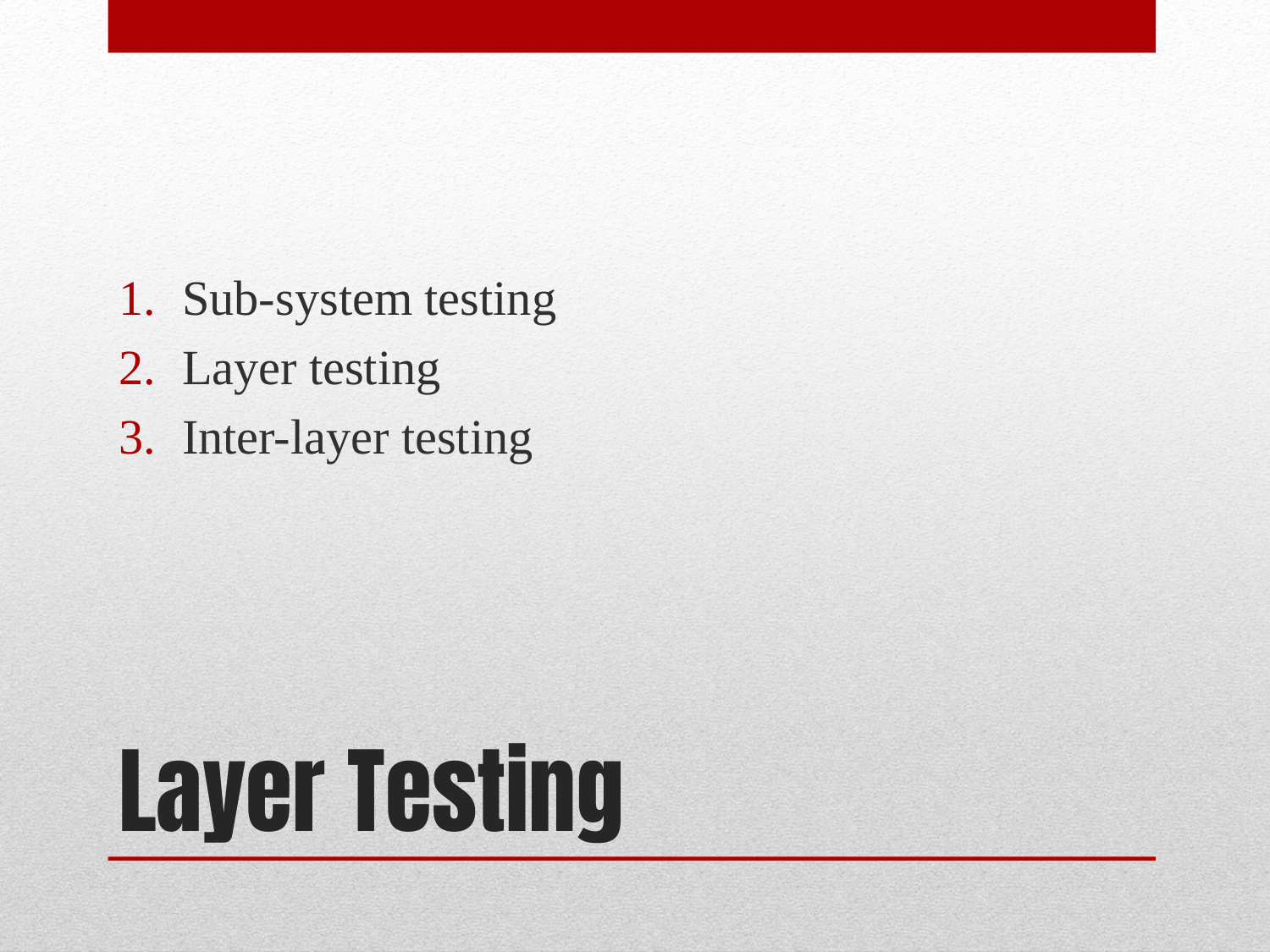

Sub-system testing
Layer testing
Inter-layer testing
# Layer Testing